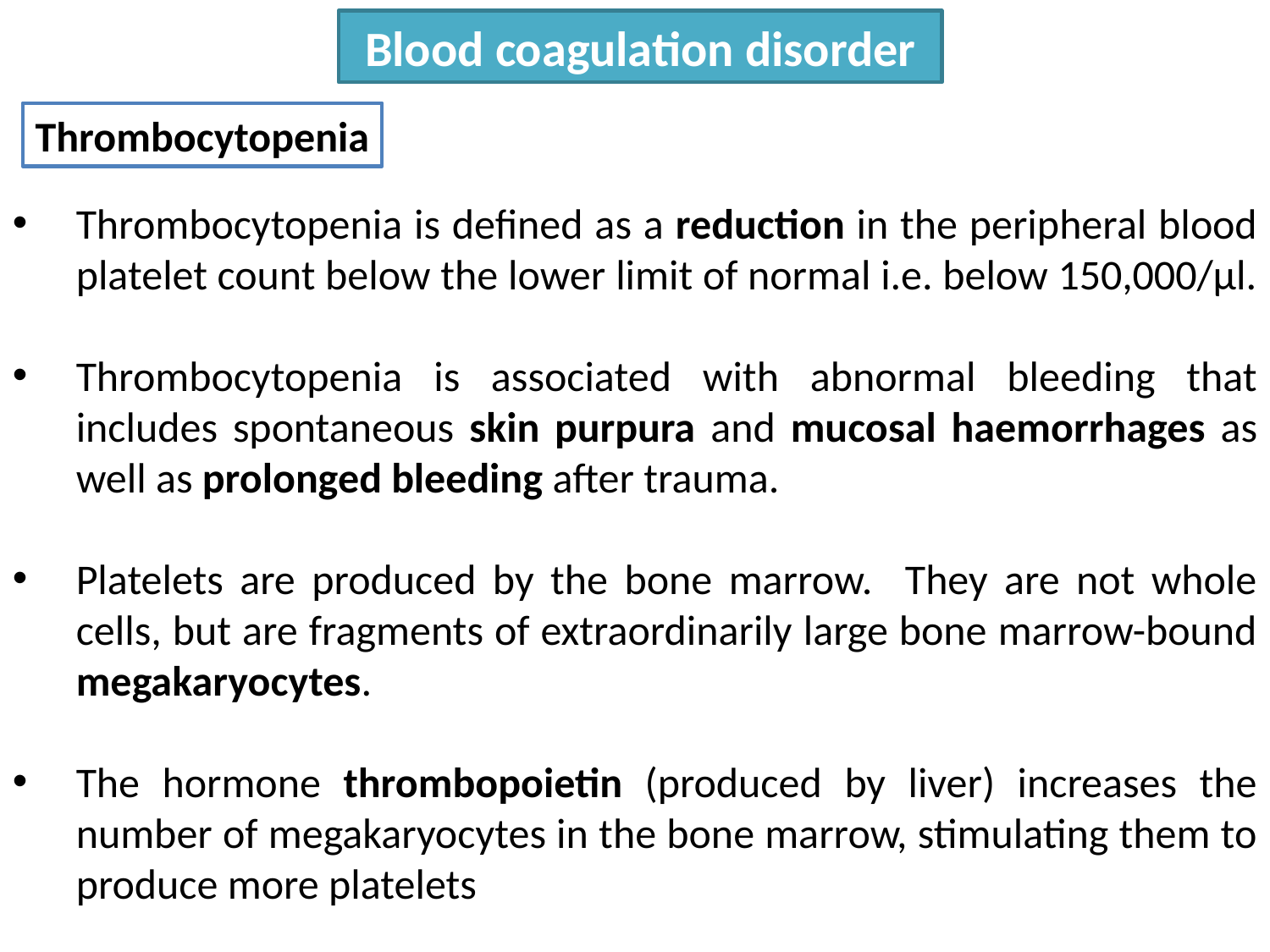

Blood coagulation disorder
Thrombocytopenia
Thrombocytopenia is defined as a reduction in the peripheral blood platelet count below the lower limit of normal i.e. below 150,000/μl.

Thrombocytopenia is associated with abnormal bleeding that includes spontaneous skin purpura and mucosal haemorrhages as well as prolonged bleeding after trauma.

Platelets are produced by the bone marrow.  They are not whole cells, but are fragments of extraordinarily large bone marrow-bound megakaryocytes.

The hormone thrombopoietin (produced by liver) increases the number of megakaryocytes in the bone marrow, stimulating them to produce more platelets